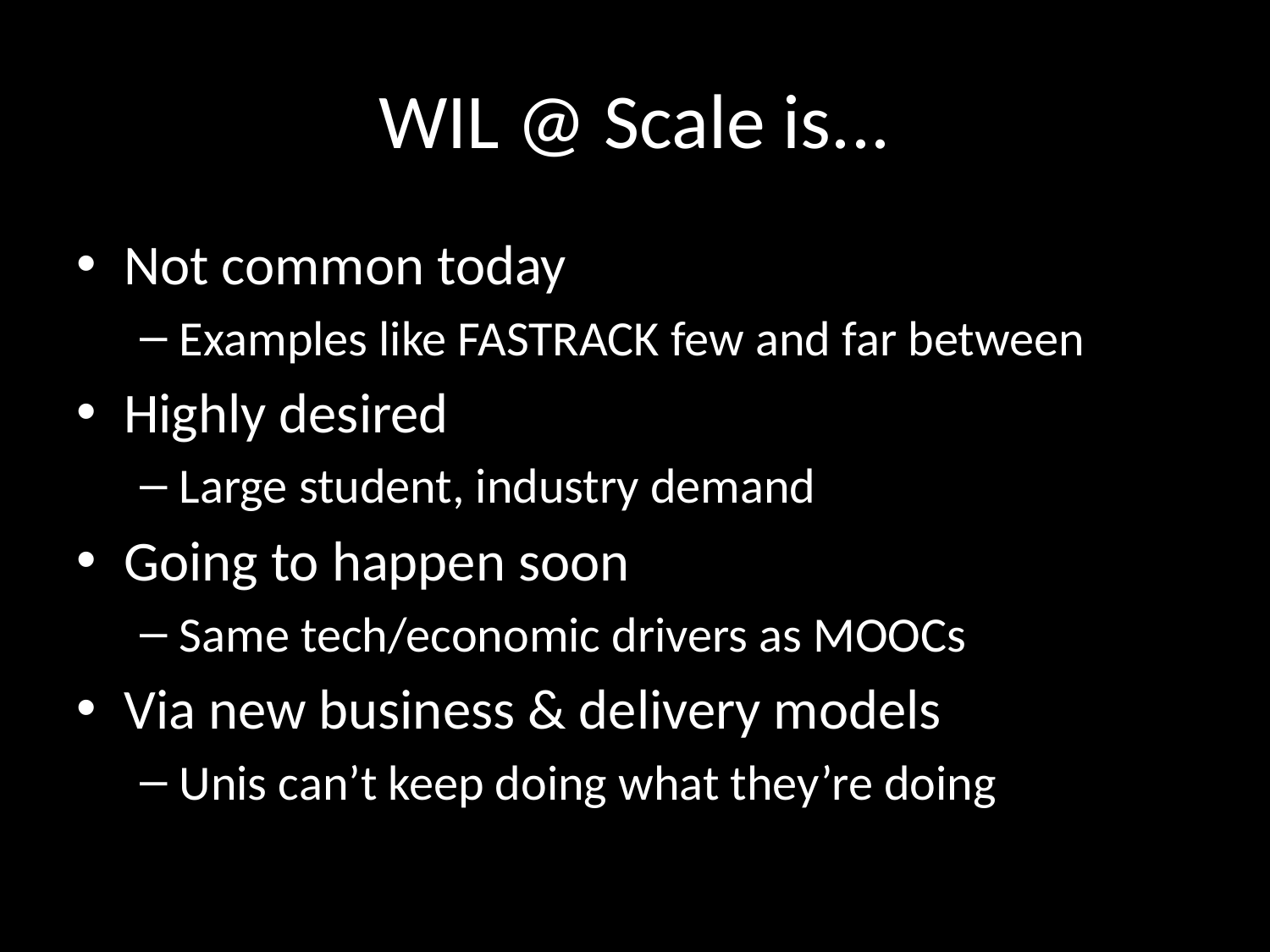

# WIL @ Scale is...
Not common today
Examples like FASTRACK few and far between
Highly desired
Large student, industry demand
Going to happen soon
Same tech/economic drivers as MOOCs
Via new business & delivery models
Unis can’t keep doing what they’re doing